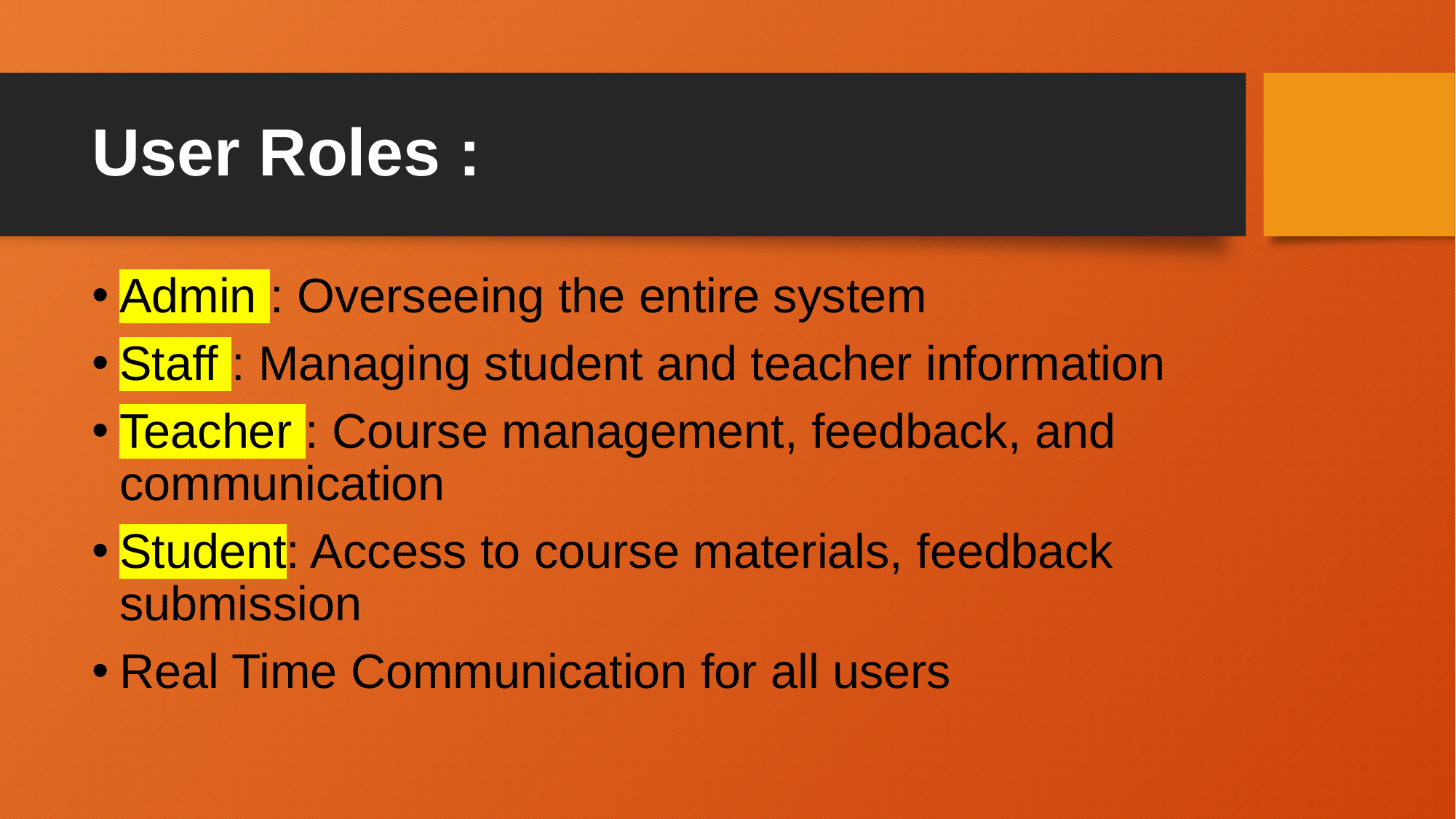

# User Roles :
Admin : Overseeing the entire system
Staff : Managing student and teacher information
Teacher : Course management, feedback, and communication
Student: Access to course materials, feedback submission
Real Time Communication for all users